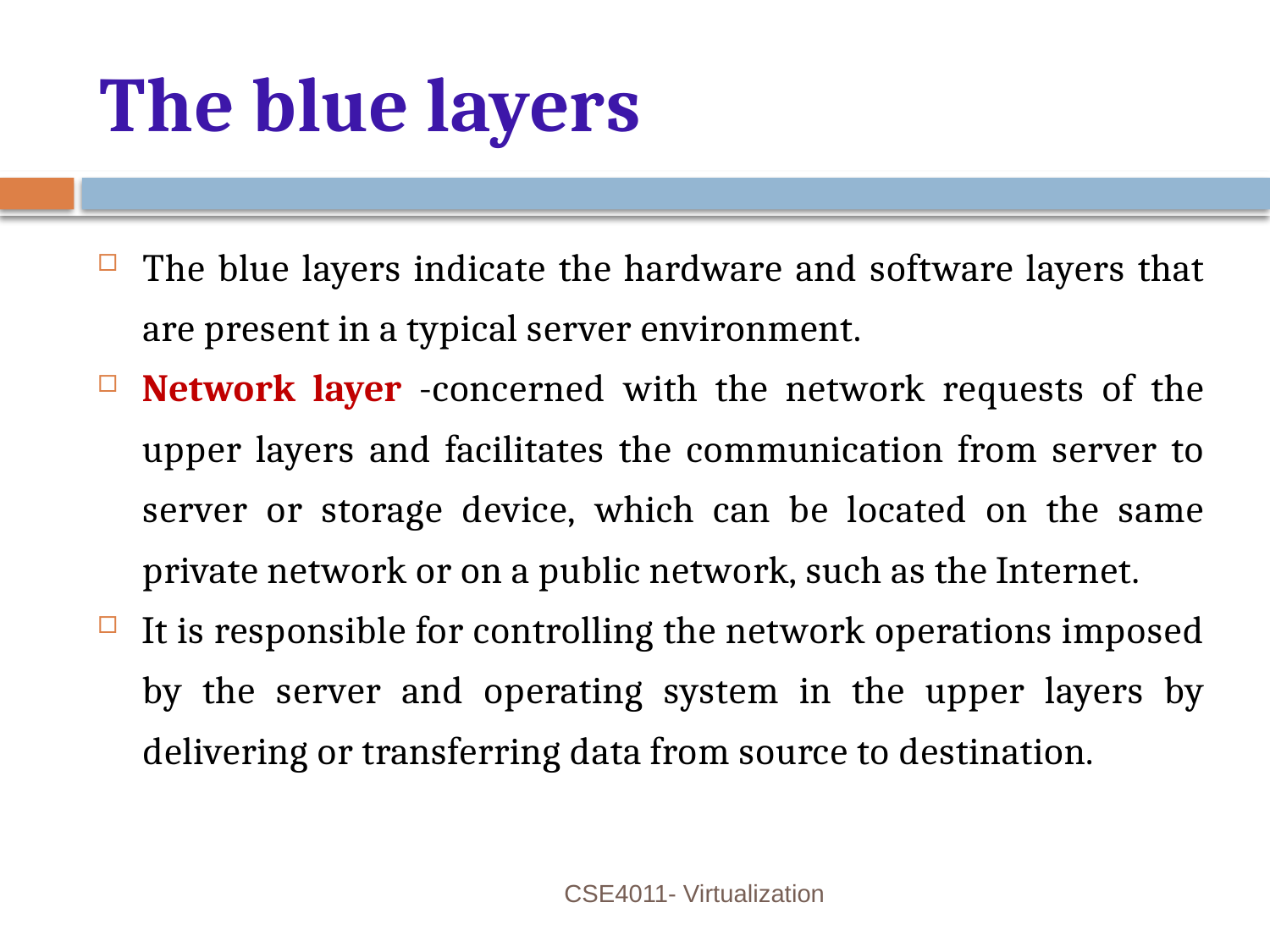

# The blue layers
The blue layers indicate the hardware and software layers that are present in a typical server environment.
Network layer -concerned with the network requests of the upper layers and facilitates the communication from server to server or storage device, which can be located on the same private network or on a public network, such as the Internet.
It is responsible for controlling the network operations imposed by the server and operating system in the upper layers by delivering or transferring data from source to destination.
CSE4011- Virtualization